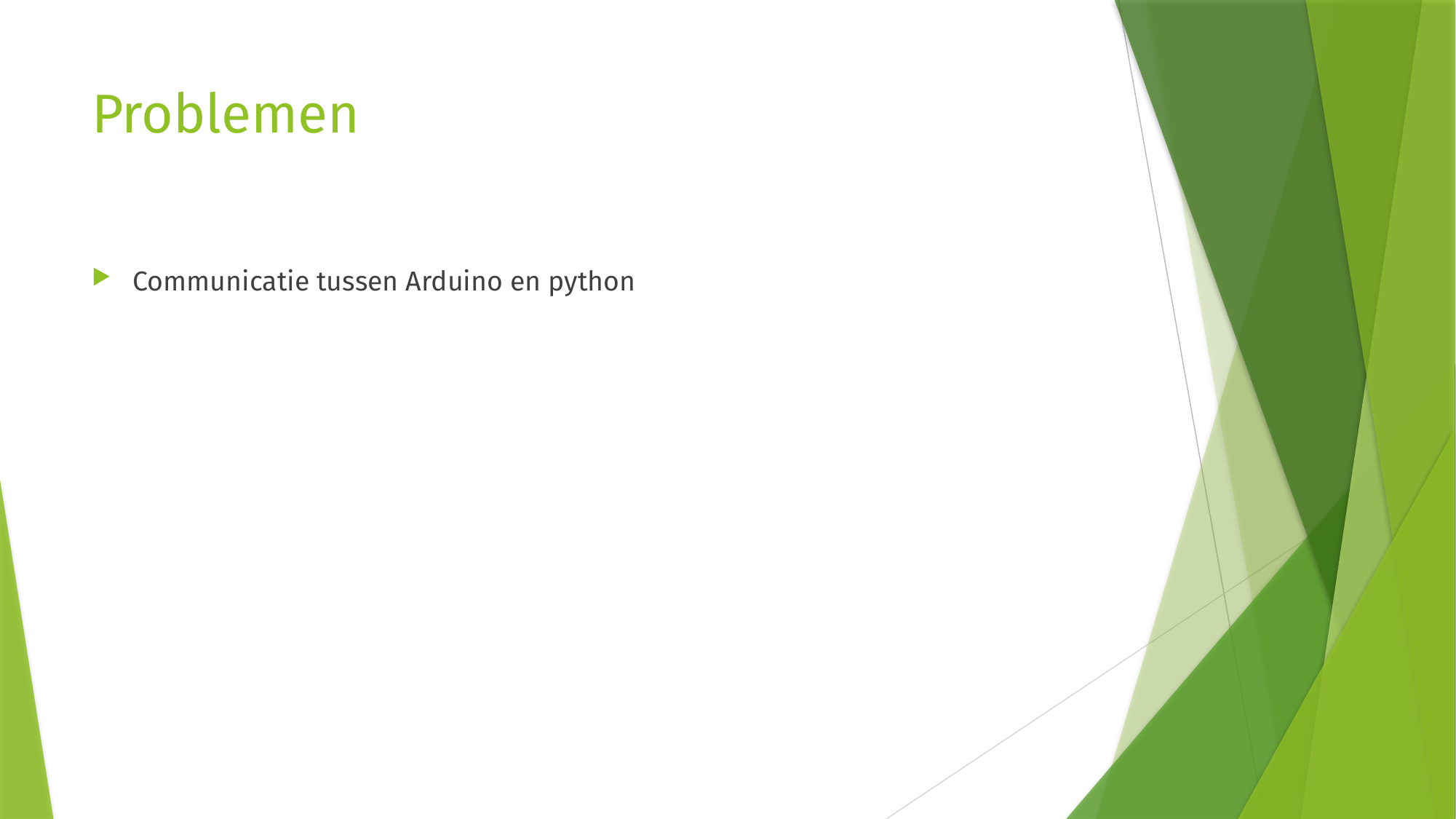

# Problemen
Communicatie tussen Arduino en python